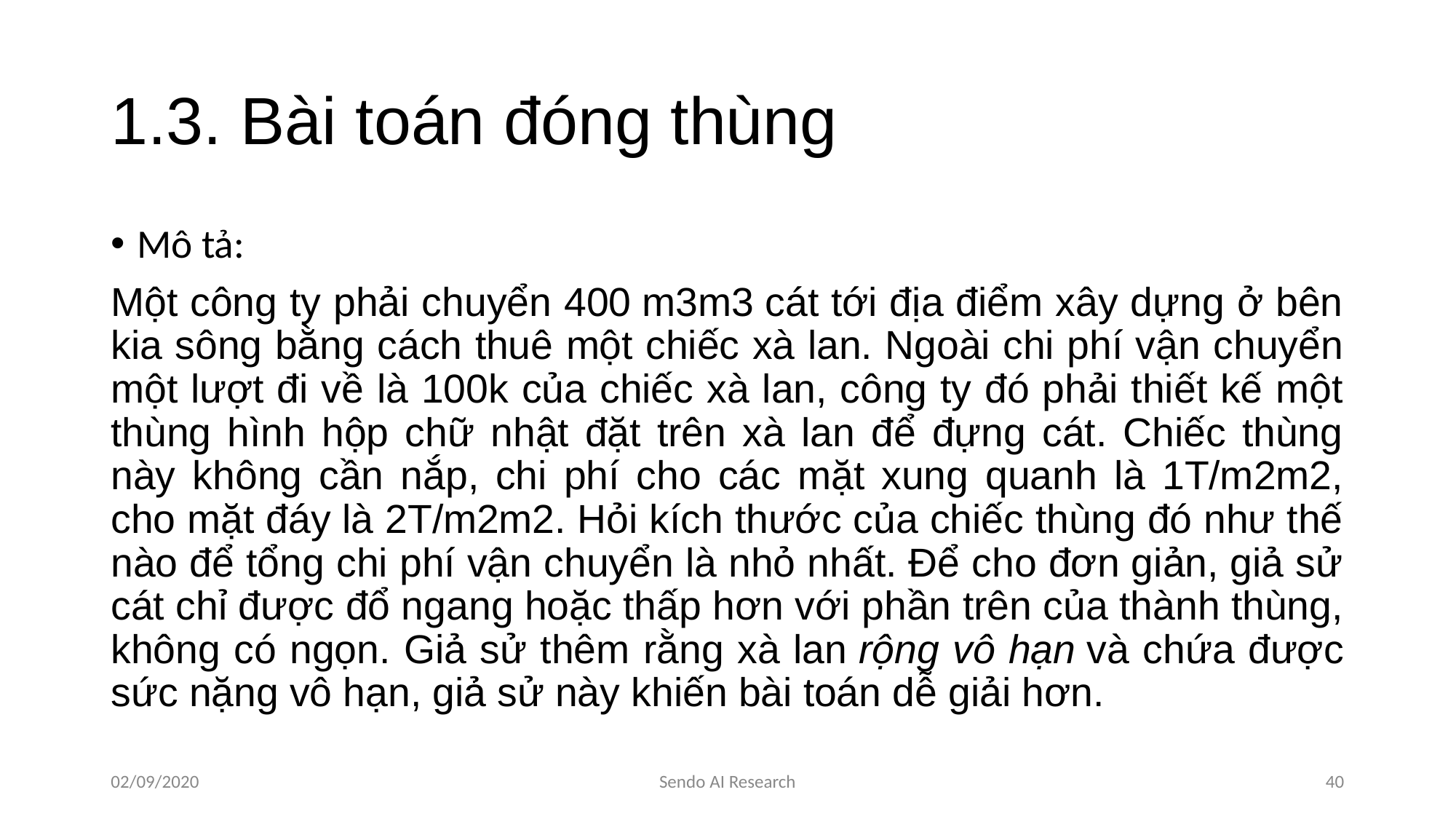

# 1.3. Bài toán đóng thùng
Mô tả:
Một công ty phải chuyển 400 m3m3 cát tới địa điểm xây dựng ở bên kia sông bằng cách thuê một chiếc xà lan. Ngoài chi phí vận chuyển một lượt đi về là 100k của chiếc xà lan, công ty đó phải thiết kế một thùng hình hộp chữ nhật đặt trên xà lan để đựng cát. Chiếc thùng này không cần nắp, chi phí cho các mặt xung quanh là 1T/m2m2, cho mặt đáy là 2T/m2m2. Hỏi kích thước của chiếc thùng đó như thế nào để tổng chi phí vận chuyển là nhỏ nhất. Để cho đơn giản, giả sử cát chỉ được đổ ngang hoặc thấp hơn với phần trên của thành thùng, không có ngọn. Giả sử thêm rằng xà lan rộng vô hạn và chứa được sức nặng vô hạn, giả sử này khiến bài toán dễ giải hơn.
02/09/2020
Sendo AI Research
40